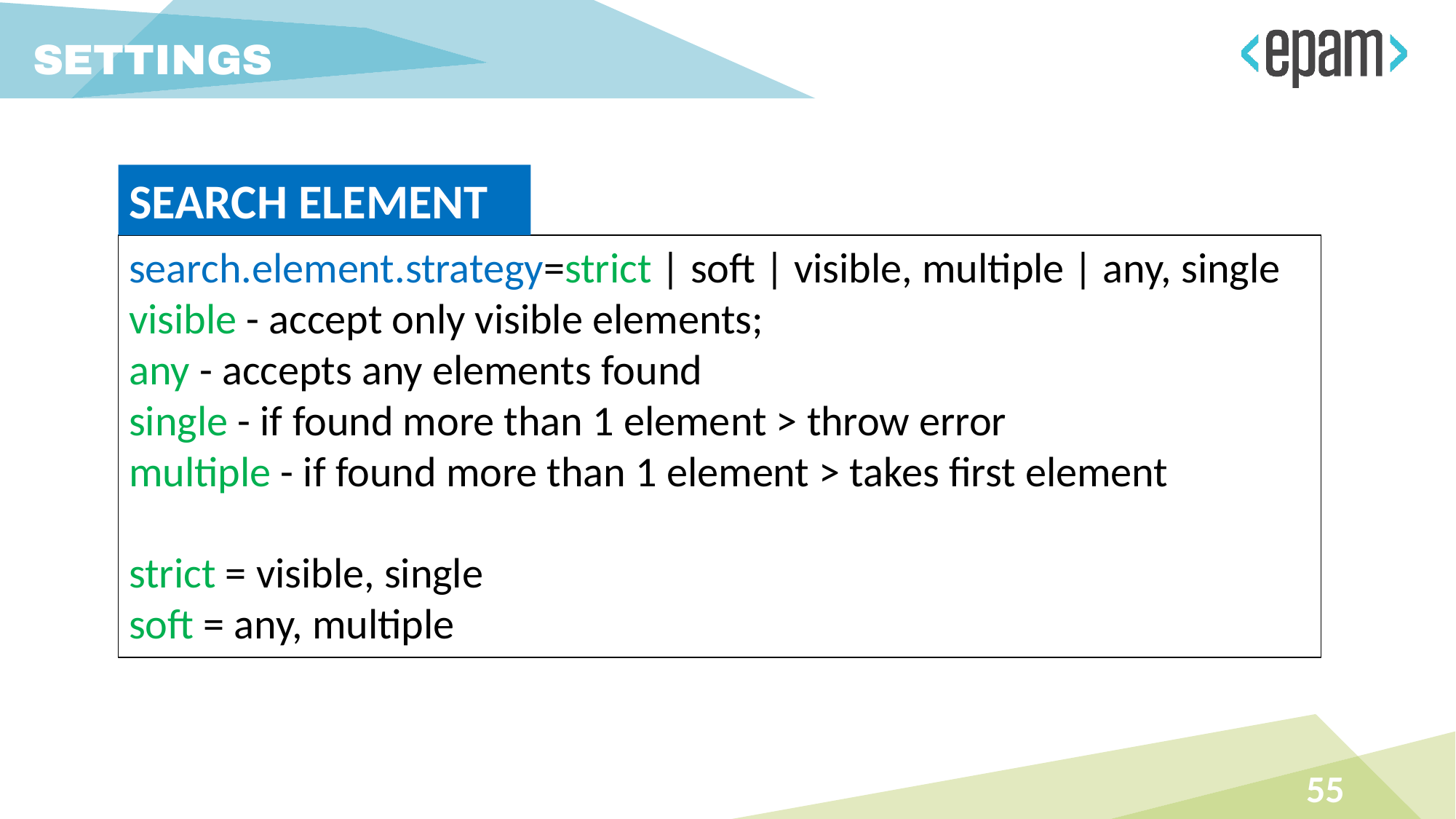

SETTINGS
SEARCH ELEMENT
search.element.strategy=strict | soft | visible, multiple | any, single
visible - accept only visible elements;
any - accepts any elements found
single - if found more than 1 element > throw error
multiple - if found more than 1 element > takes first element

strict = visible, single
soft = any, multiple
55